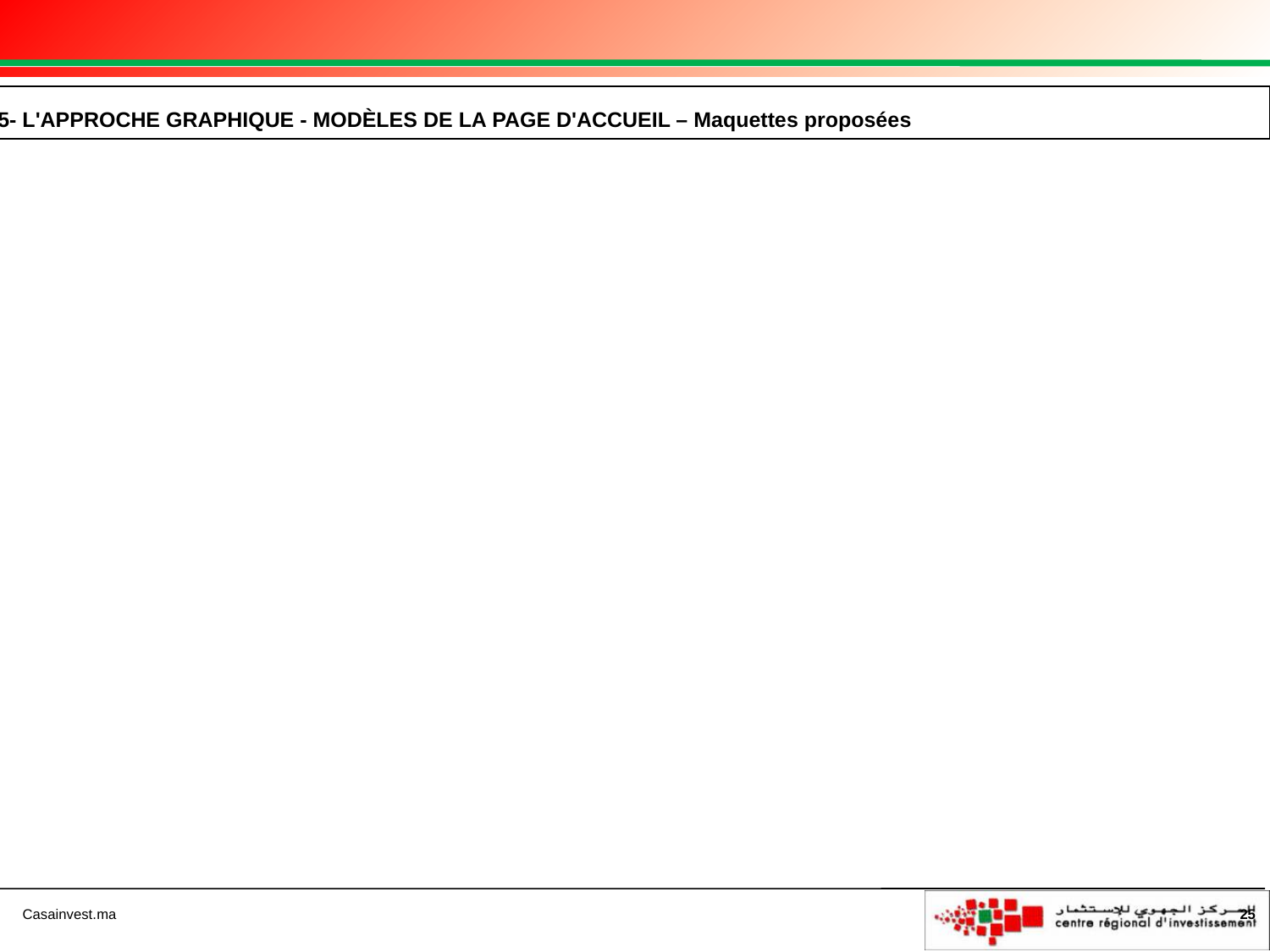

5- L'APPROCHE GRAPHIQUE - MODÈLES DE LA PAGE D'ACCUEIL – Maquettes proposées
25